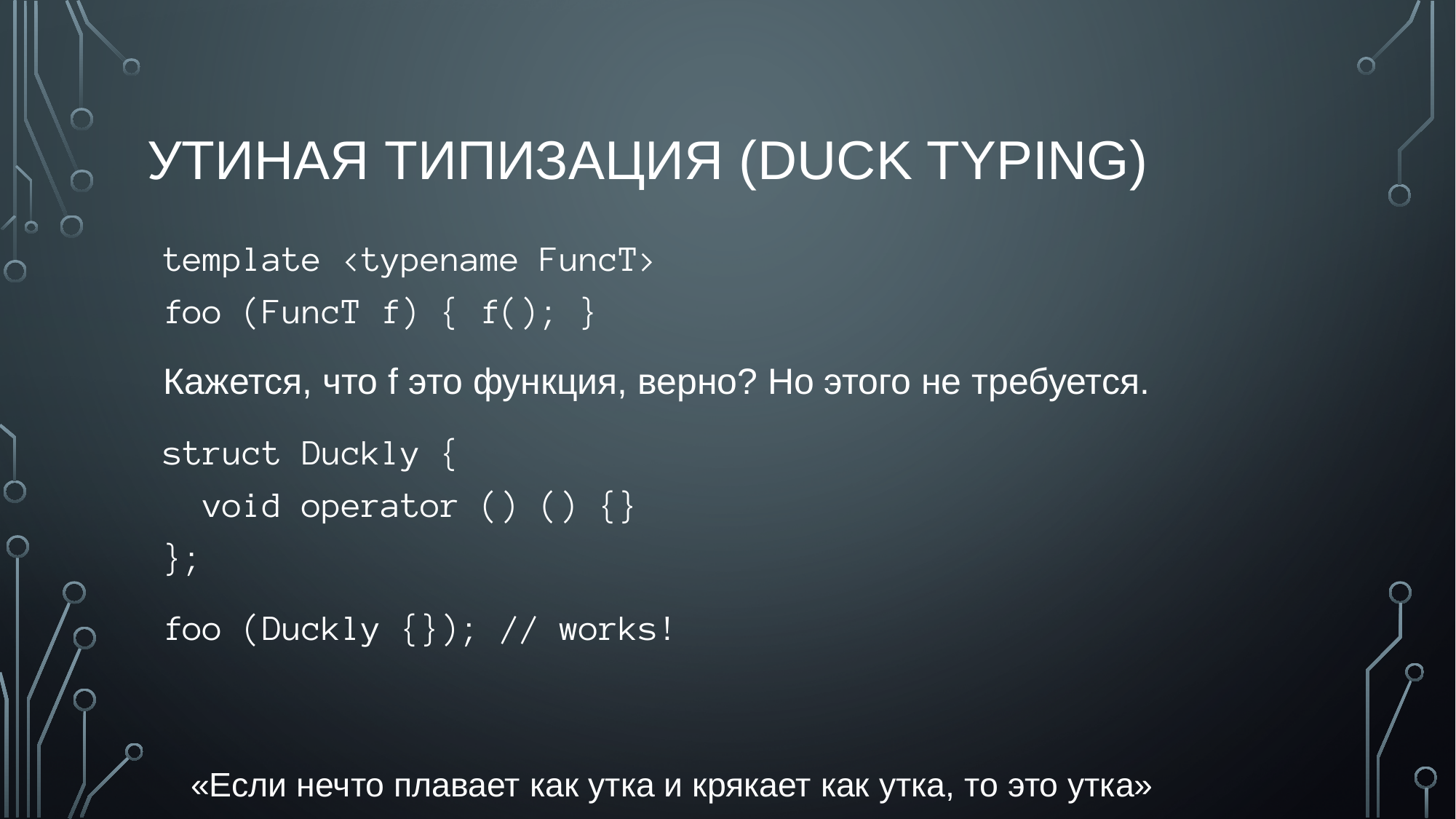

# УТИНАЯ ТИПИЗАЦИЯ (DUCK TYPING)
template <typename FuncT>
foo (FuncT f) { f(); }
Кажется, что f это функция, верно? Но этого не требуется.
struct Duckly {
  void operator () () {}
};
foo (Duckly {}); // works!
«Если нечто плавает как утка и крякает как утка, то это утка»